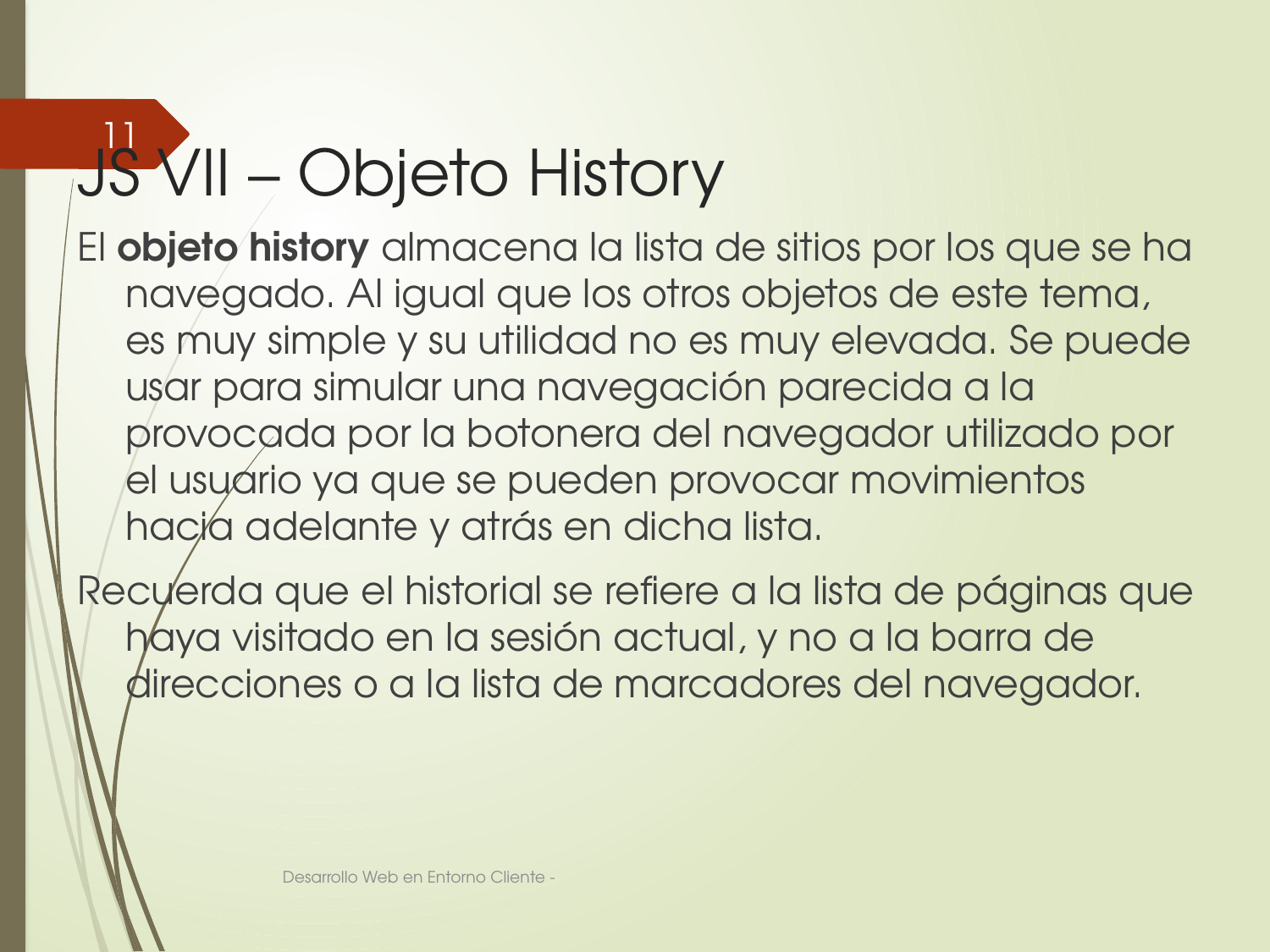

11
# JS VII – Objeto History
El objeto history almacena la lista de sitios por los que se ha navegado. Al igual que los otros objetos de este tema, es muy simple y su utilidad no es muy elevada. Se puede usar para simular una navegación parecida a la provocada por la botonera del navegador utilizado por el usuario ya que se pueden provocar movimientos hacia adelante y atrás en dicha lista.
Recuerda que el historial se refiere a la lista de páginas que haya visitado en la sesión actual, y no a la barra de direcciones o a la lista de marcadores del navegador.
Desarrollo Web en Entorno Cliente -